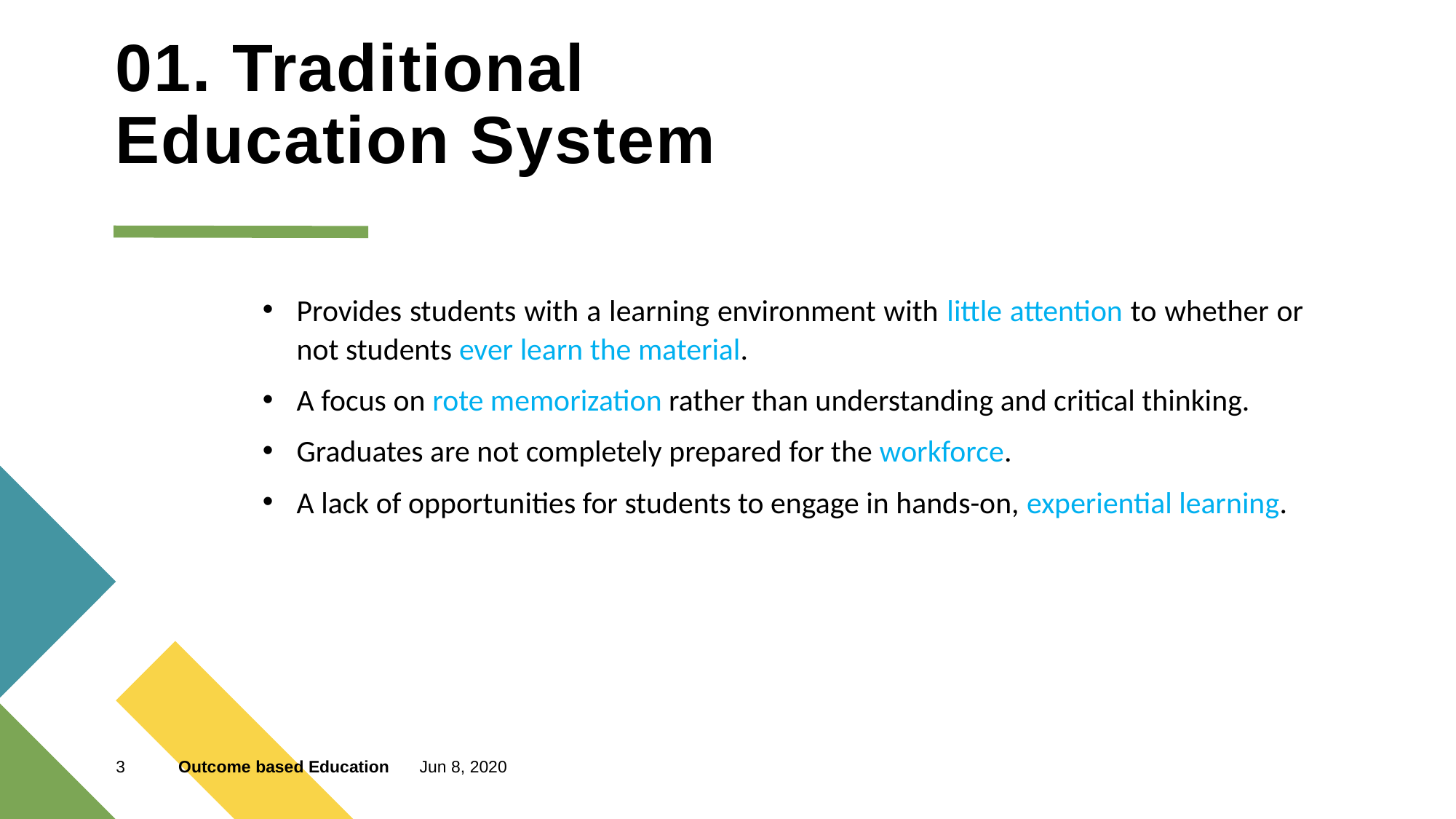

# 01. Traditional Education System
Provides students with a learning environment with little attention to whether or not students ever learn the material.
A focus on rote memorization rather than understanding and critical thinking.
Graduates are not completely prepared for the workforce.
A lack of opportunities for students to engage in hands-on, experiential learning.
Jun 8, 2020
3
Outcome based Education